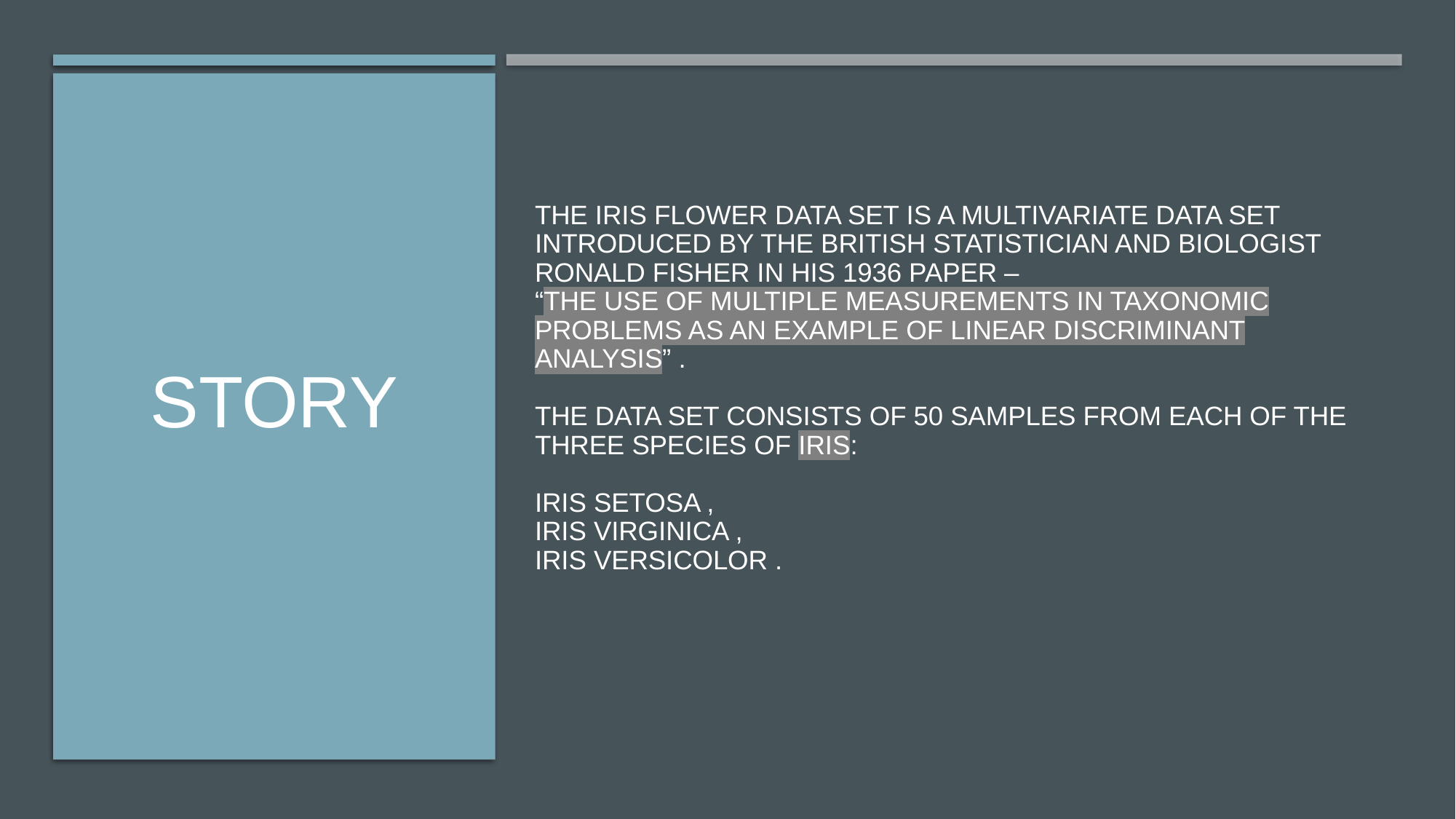

Story
# The Iris flower data set is a multivariate data set introduced by the British statistician and biologist Ronald Fisher in his 1936 paper – “The use of multiple measurements in taxonomic problems as an example of linear discriminant analysis” . The data set consists of 50 samples from each of the three species of Iris: Iris Setosa , Iris virginica , Iris versicolor .